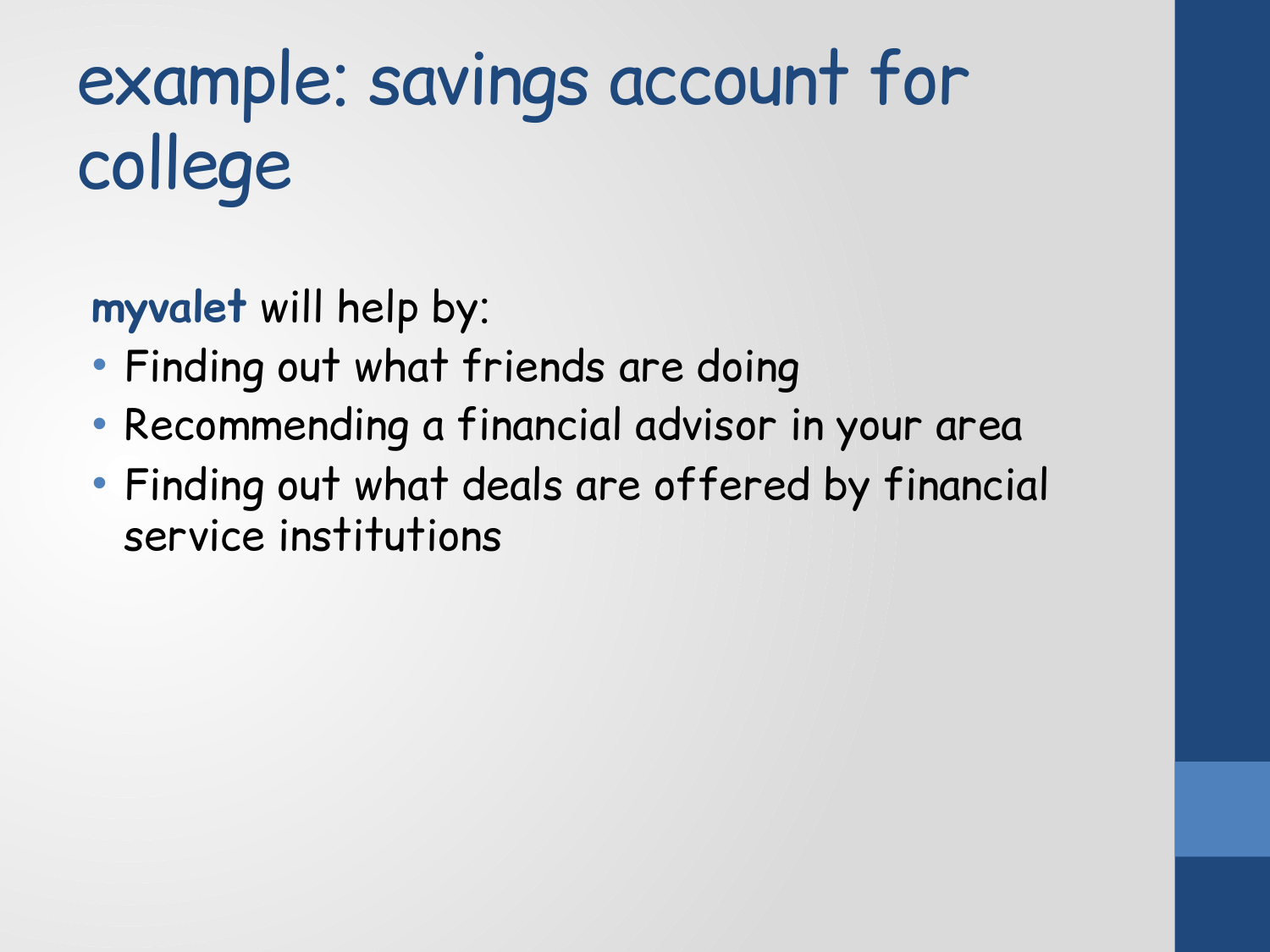

# example: savings account for college
myvalet will help by:
Finding out what friends are doing
Recommending a financial advisor in your area
Finding out what deals are offered by financial service institutions